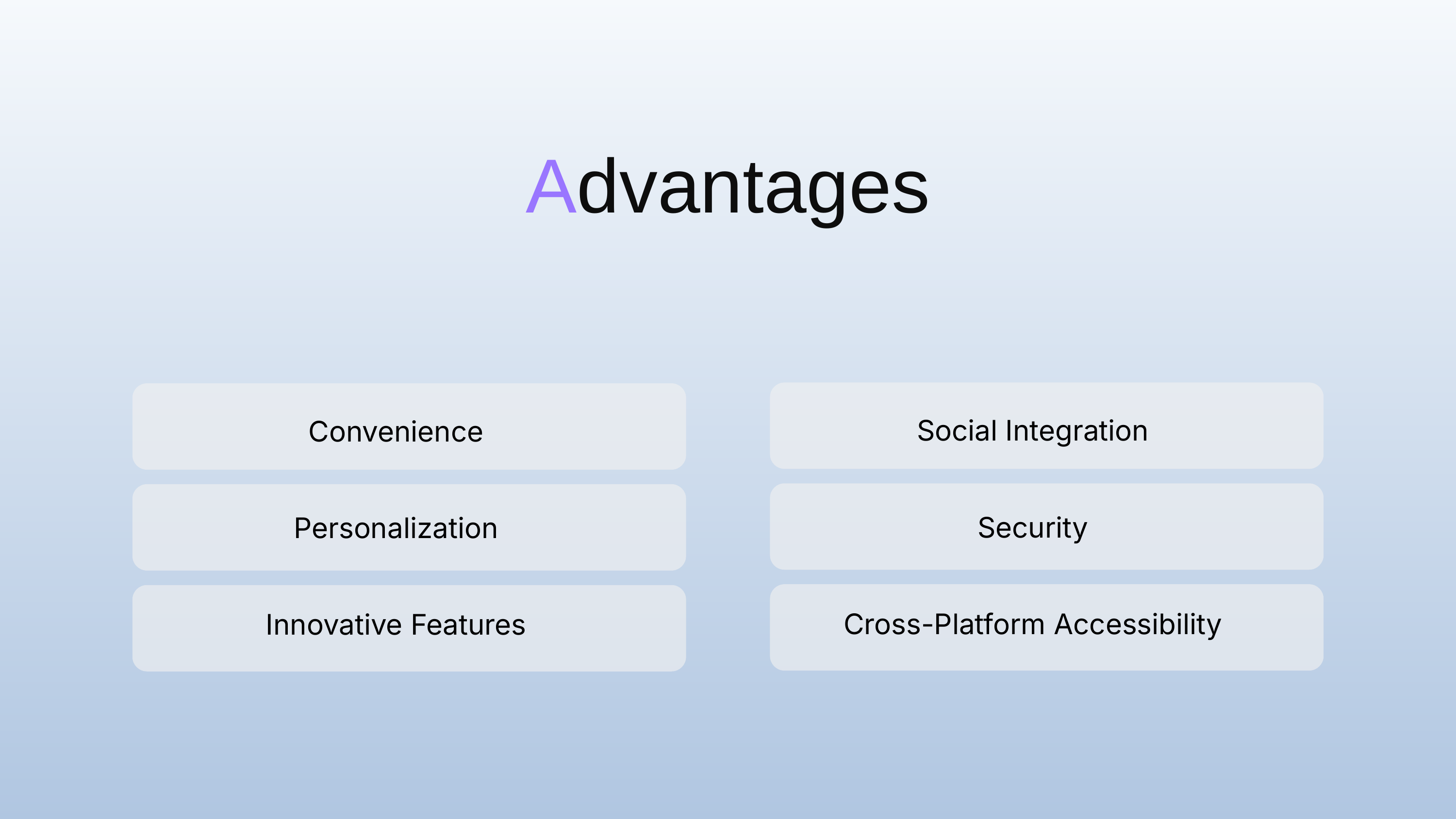

Advantages

| Social Integration |
| --- |
| Security |
| Cross-Platform Accessibility |

| Convenience |
| --- |
| Personalization |
| Innovative Features |